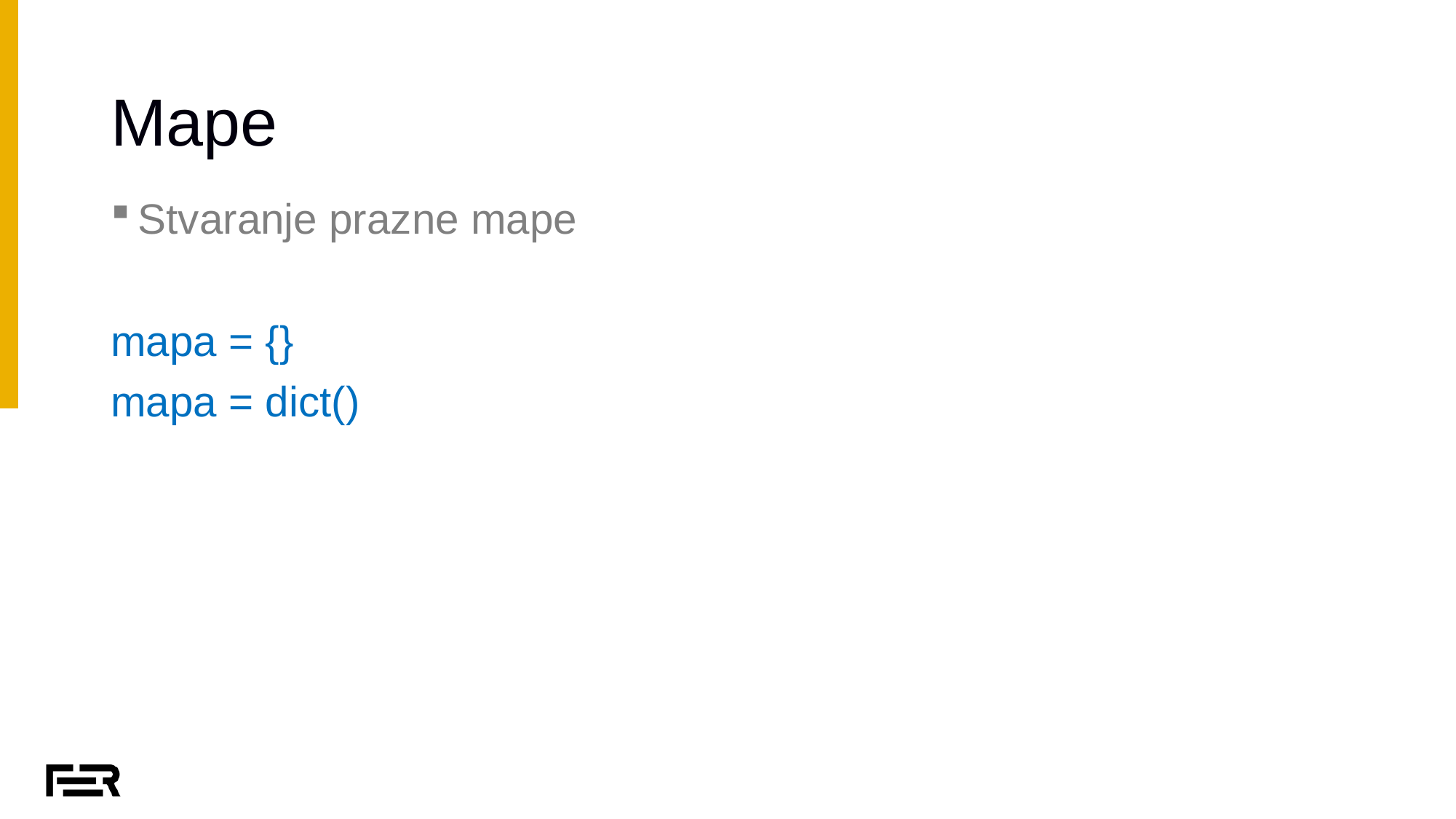

# Mape
Stvaranje prazne mape

mapa = {}
mapa = dict()